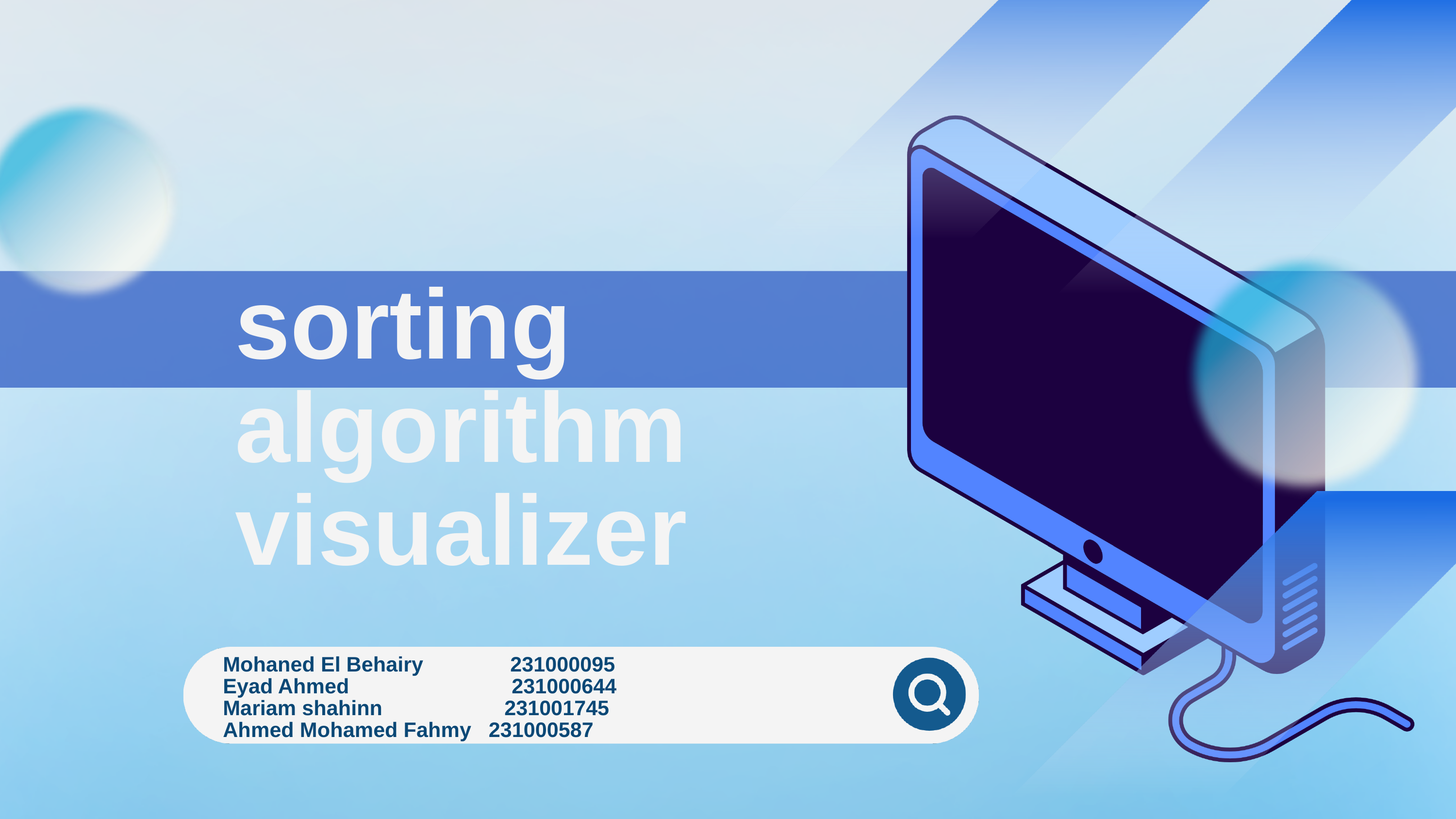

sorting algorithm visualizer

Mohaned El Behairy               231000095
Eyad Ahmed                            231000644
Mariam shahinn                     231001745
Ahmed Mohamed Fahmy   231000587